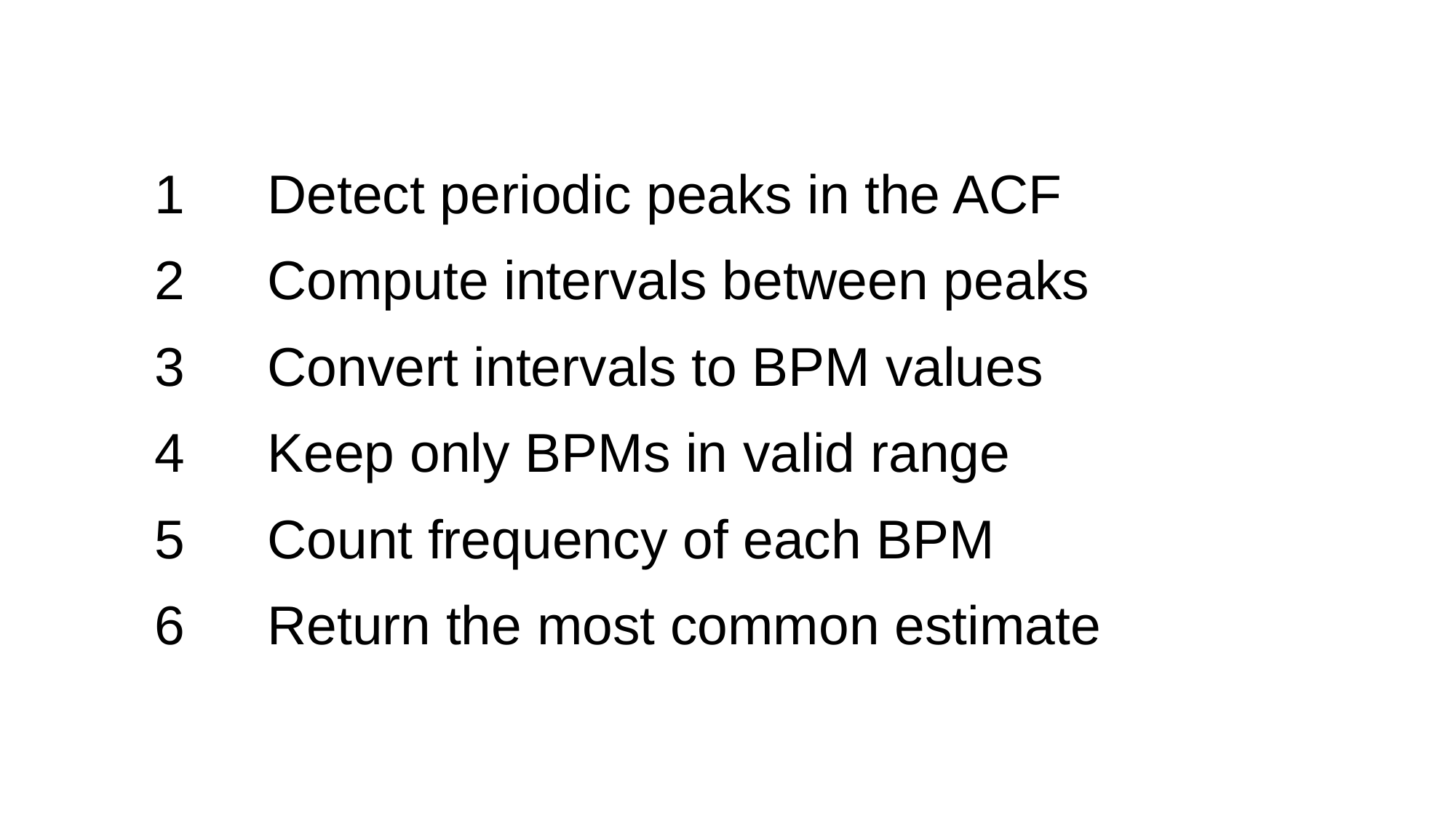

|  |  |
| --- | --- |
| 1 | Detect periodic peaks in the ACF |
| 2 | Compute intervals between peaks |
| 3 | Convert intervals to BPM values |
| 4 | Keep only BPMs in valid range |
| 5 | Count frequency of each BPM |
| 6 | Return the most common estimate |